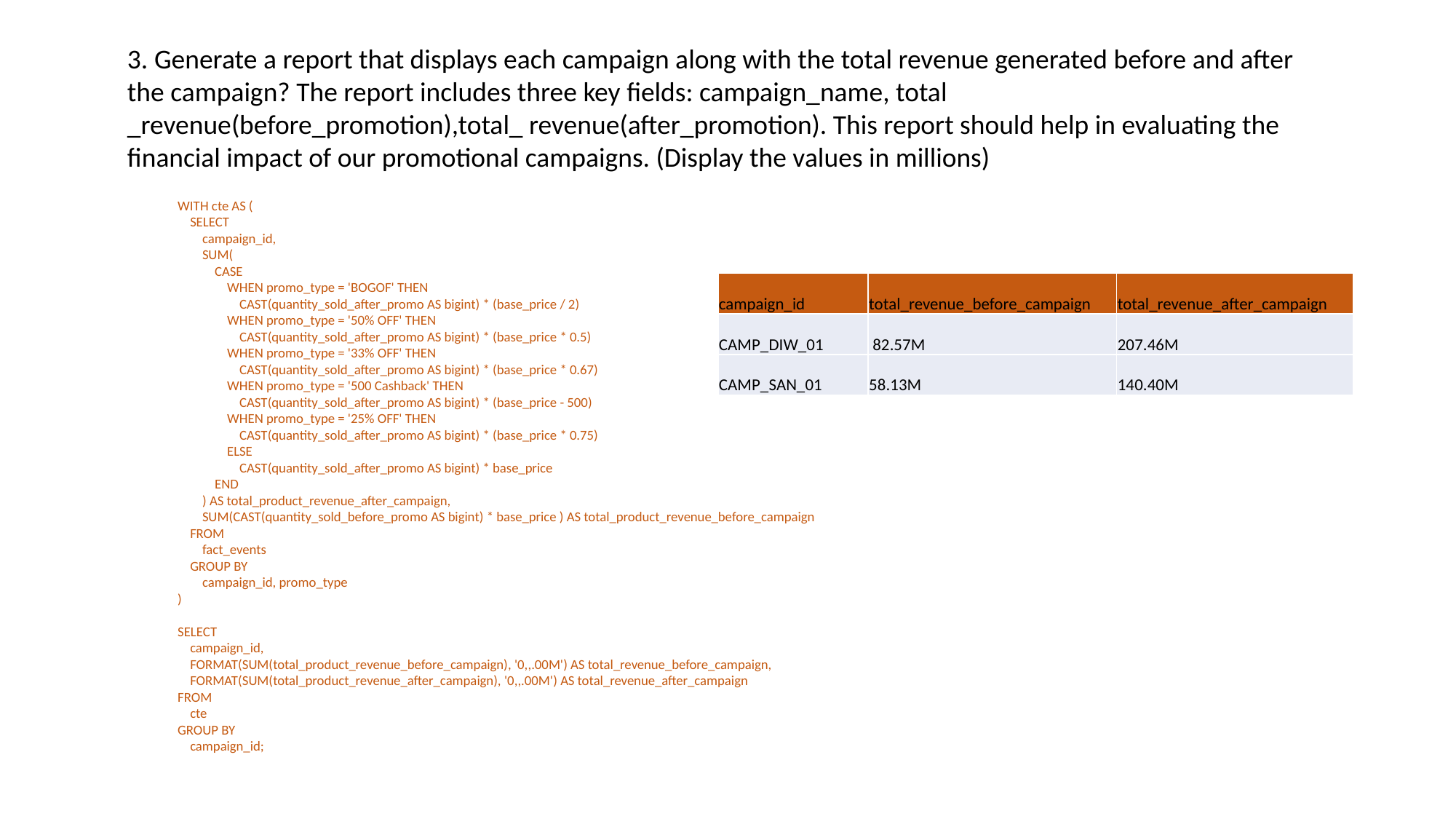

3. Generate a report that displays each campaign along with the total revenue generated before and after the campaign? The report includes three key fields: campaign_name, total _revenue(before_promotion),total_ revenue(after_promotion). This report should help in evaluating the financial impact of our promotional campaigns. (Display the values in millions)
WITH cte AS (
    SELECT
        campaign_id,
        SUM(
            CASE
                WHEN promo_type = 'BOGOF' THEN
                    CAST(quantity_sold_after_promo AS bigint) * (base_price / 2)
                WHEN promo_type = '50% OFF' THEN
                    CAST(quantity_sold_after_promo AS bigint) * (base_price * 0.5)
                WHEN promo_type = '33% OFF' THEN
                    CAST(quantity_sold_after_promo AS bigint) * (base_price * 0.67)
                WHEN promo_type = '500 Cashback' THEN
                    CAST(quantity_sold_after_promo AS bigint) * (base_price - 500)
                WHEN promo_type = '25% OFF' THEN
                    CAST(quantity_sold_after_promo AS bigint) * (base_price * 0.75)
                ELSE
                    CAST(quantity_sold_after_promo AS bigint) * base_price
            END
        ) AS total_product_revenue_after_campaign,
        SUM(CAST(quantity_sold_before_promo AS bigint) * base_price ) AS total_product_revenue_before_campaign
    FROM
        fact_events
    GROUP BY
        campaign_id, promo_type
)

SELECT
    campaign_id,
    FORMAT(SUM(total_product_revenue_before_campaign), '0,,.00M') AS total_revenue_before_campaign,
    FORMAT(SUM(total_product_revenue_after_campaign), '0,,.00M') AS total_revenue_after_campaign
FROM
    cte
GROUP BY
    campaign_id;
| campaign\_id | total\_revenue\_before\_campaign | total\_revenue\_after\_campaign |
| --- | --- | --- |
| CAMP\_DIW\_01 | 82.57M | 207.46M |
| CAMP\_SAN\_01 | 58.13M | 140.40M |